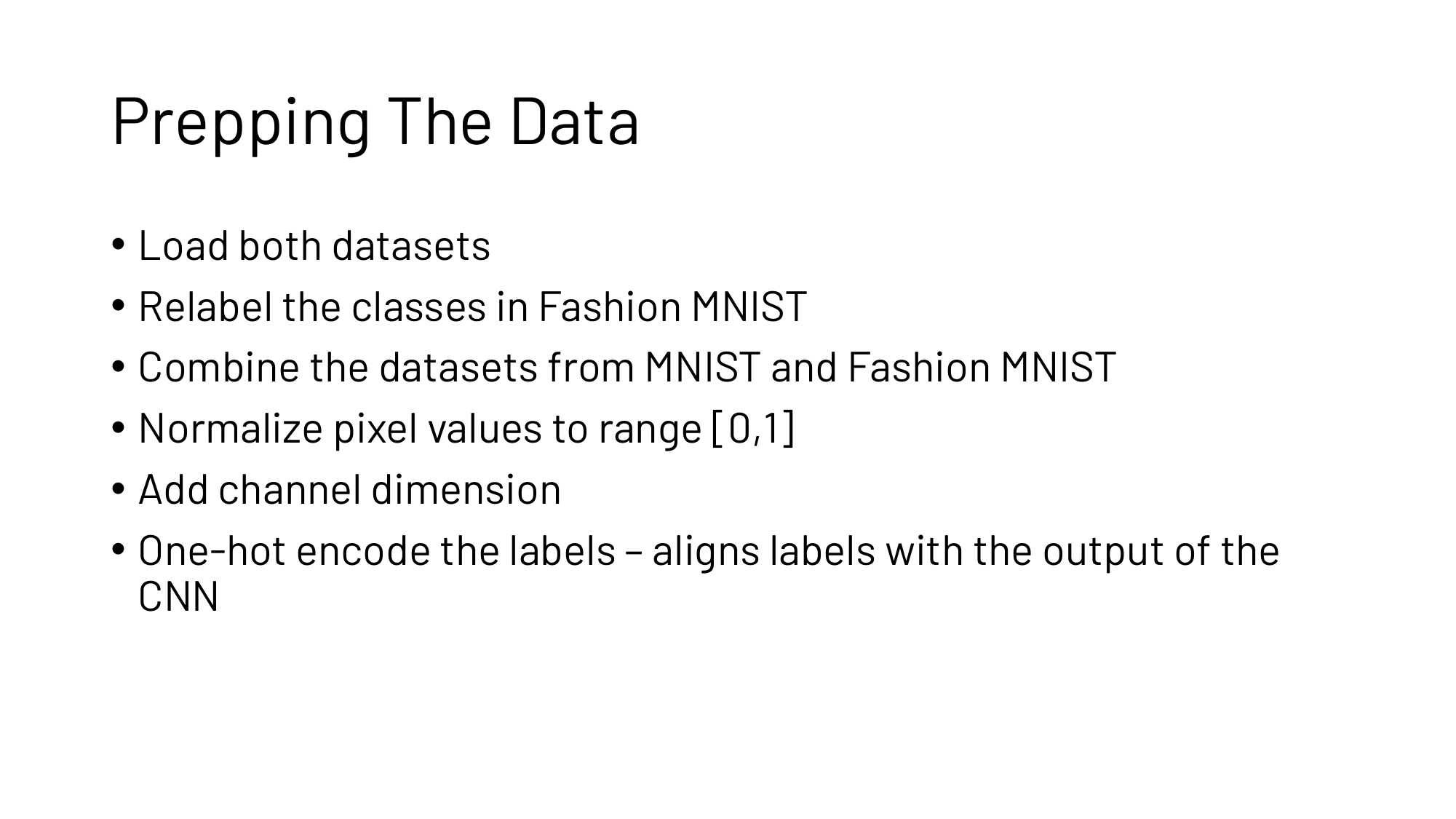

# Prepping The Data
Load both datasets
Relabel the classes in Fashion MNIST
Combine the datasets from MNIST and Fashion MNIST
Normalize pixel values to range [0,1]
Add channel dimension
One-hot encode the labels – aligns labels with the output of the CNN